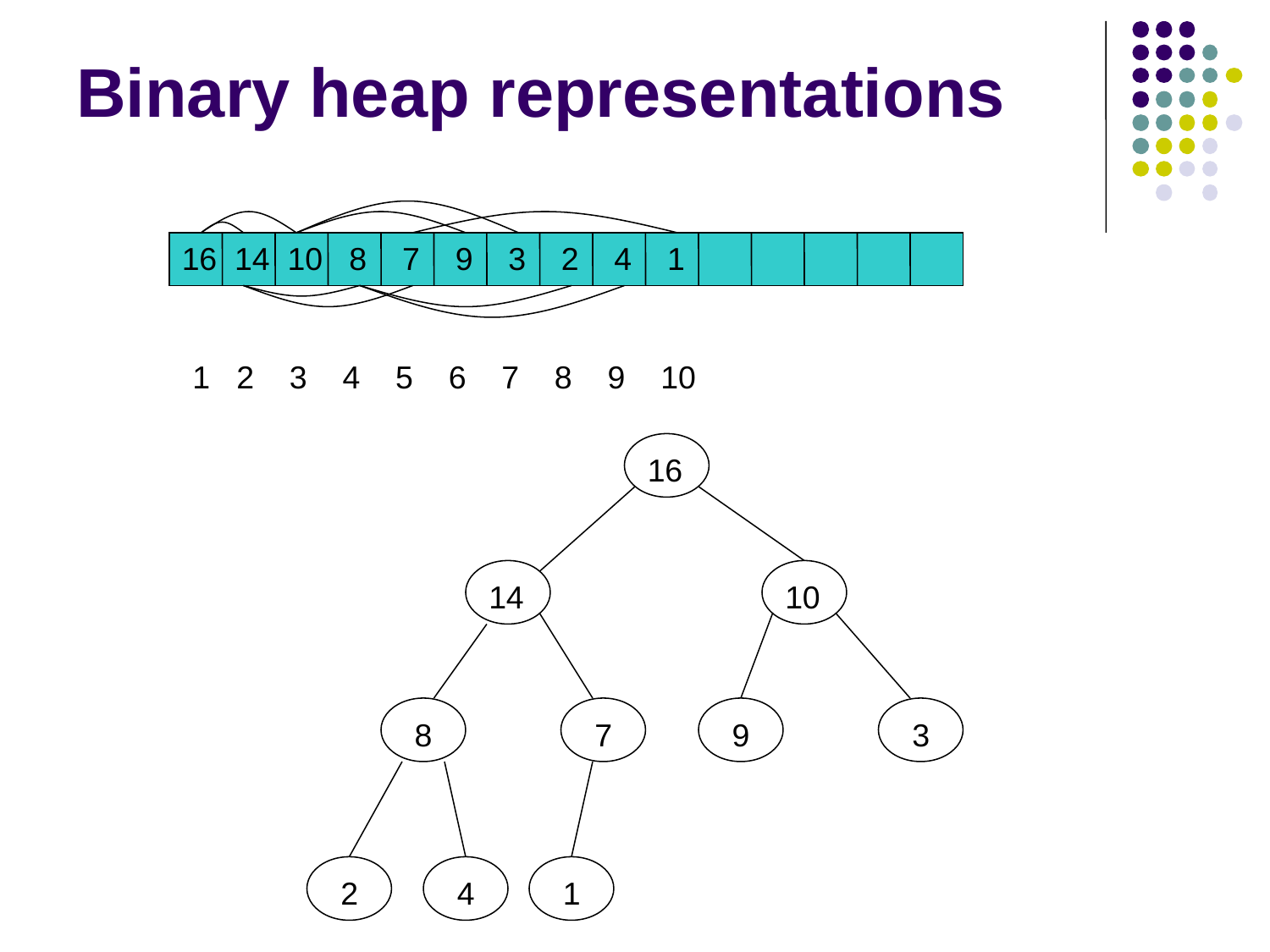

# Binary heap representations

16  14  10   8    7    9    3    2    4    1

1   2    3    4    5    6    7    8    9    10

16

14

10

8

7

9

3

2

4

1